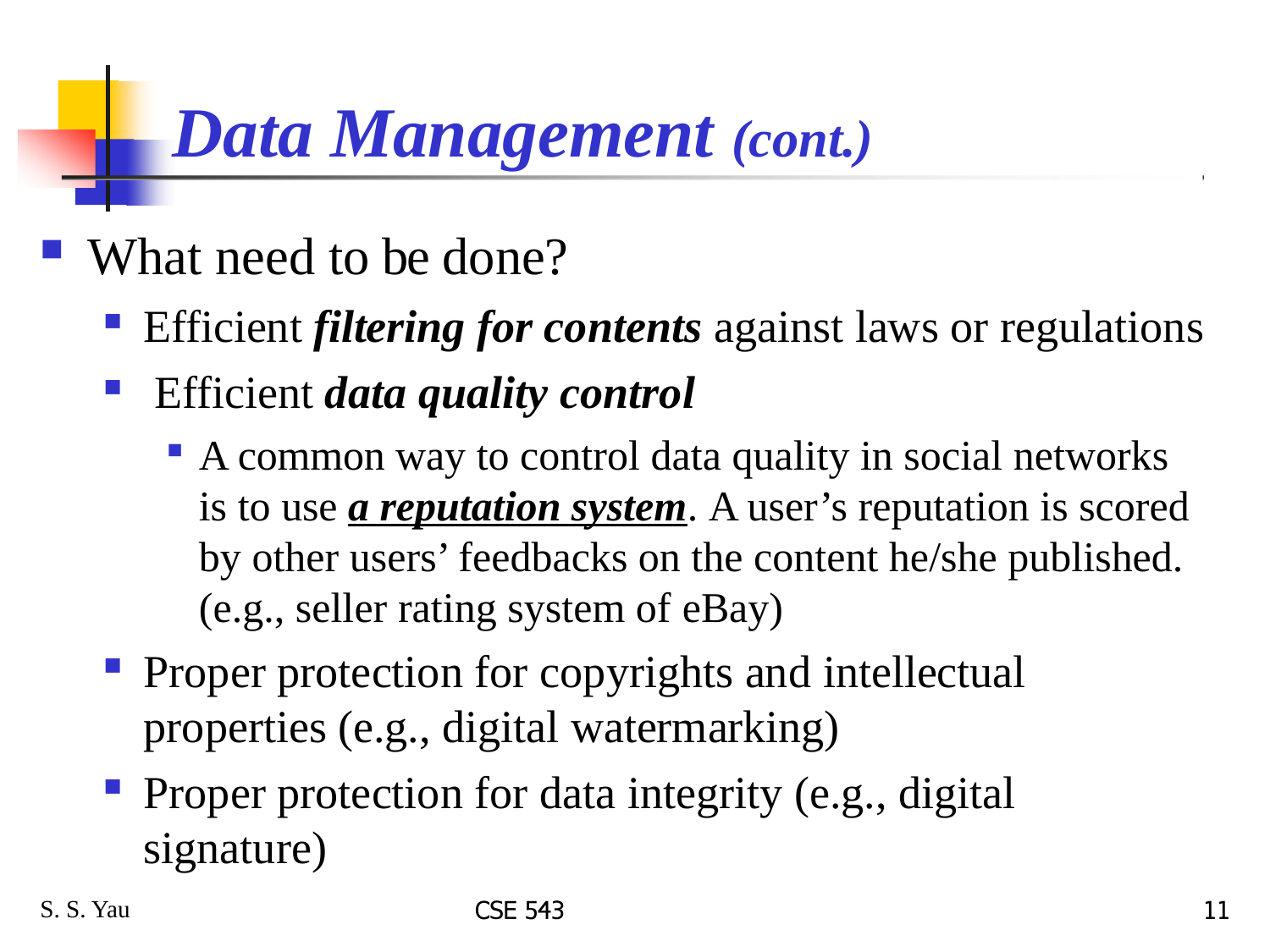

# Data Management (cont.)
What need to be done?
Efficient filtering for contents against laws or regulations
Efficient data quality control
A common way to control data quality in social networks  is to use a reputation system. A user’s reputation is scored  by other users’ feedbacks on the content he/she published.  (e.g., seller rating system of eBay)
Proper protection for copyrights and intellectual  properties (e.g., digital watermarking)
Proper protection for data integrity (e.g., digital signature)
S. S. Yau
CSE 543
11